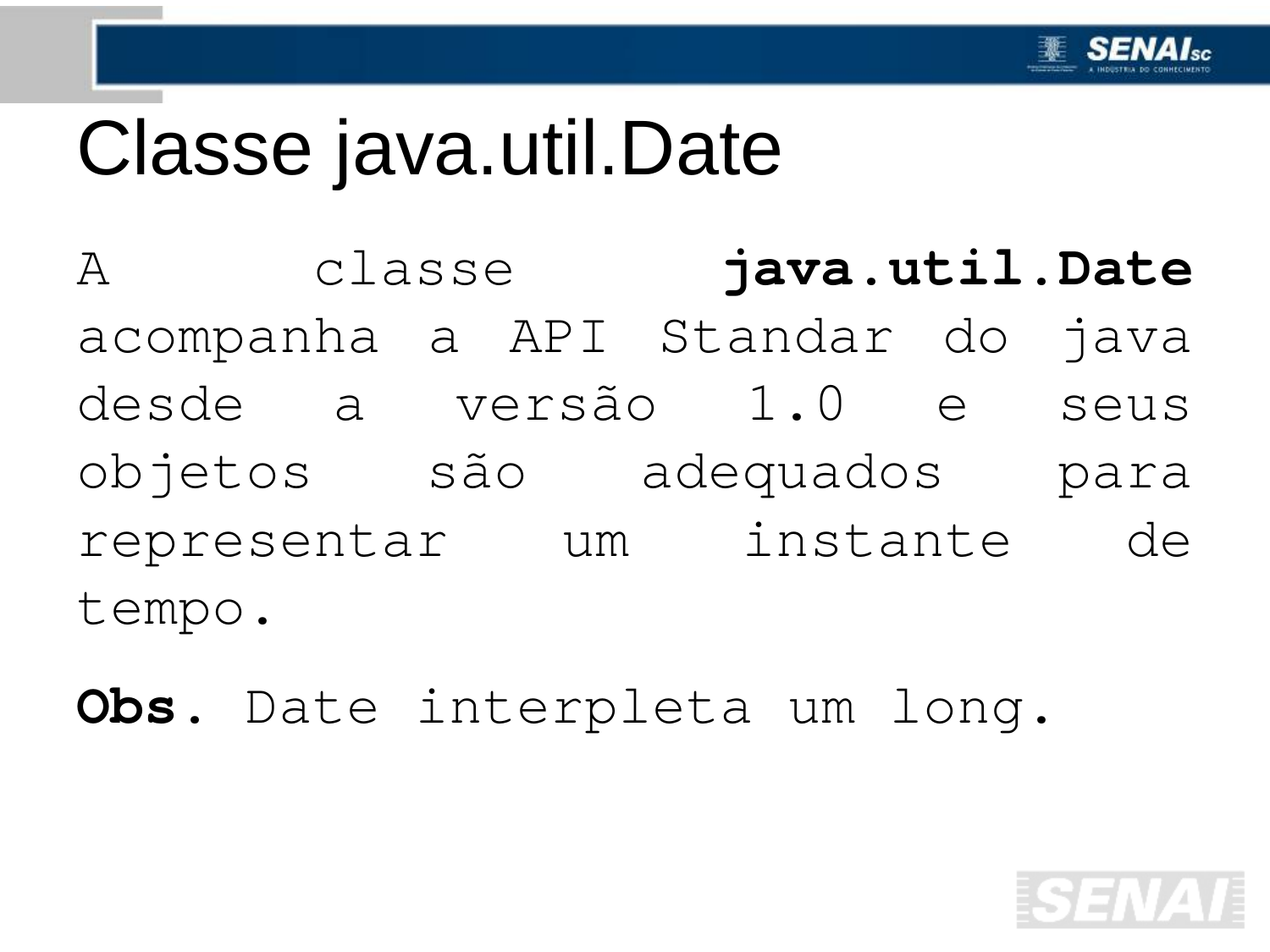

# Classe java.util.Date
A classe java.util.Date acompanha a API Standar do java desde a versão 1.0 e seus objetos são adequados para representar um instante de tempo.
Obs. Date interpleta um long.